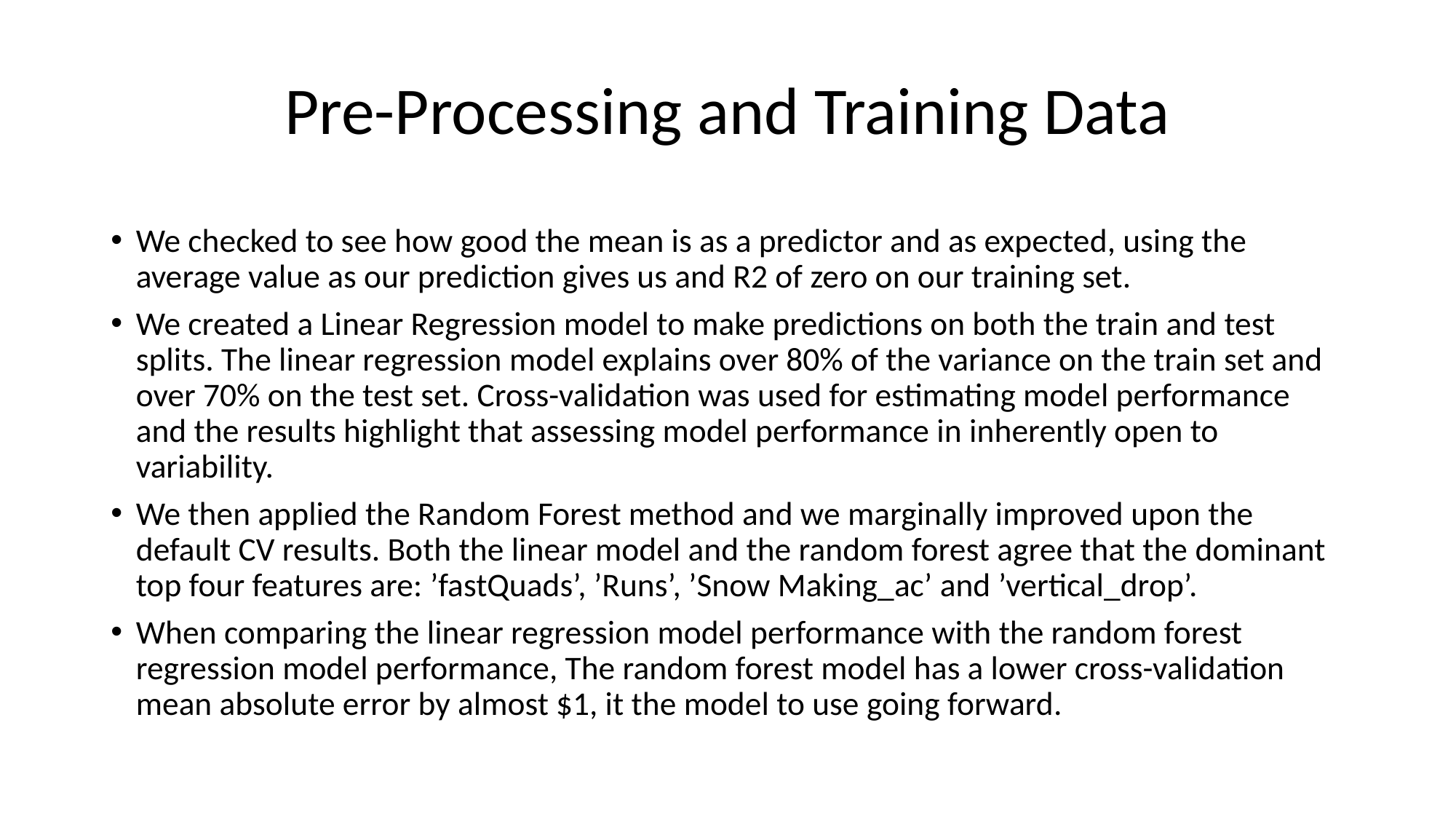

# Pre-Processing and Training Data
We checked to see how good the mean is as a predictor and as expected, using the average value as our prediction gives us and R2 of zero on our training set.
We created a Linear Regression model to make predictions on both the train and test splits. The linear regression model explains over 80% of the variance on the train set and over 70% on the test set. Cross-validation was used for estimating model performance and the results highlight that assessing model performance in inherently open to variability.
We then applied the Random Forest method and we marginally improved upon the default CV results. Both the linear model and the random forest agree that the dominant top four features are: ’fastQuads’, ’Runs’, ’Snow Making_ac’ and ’vertical_drop’.
When comparing the linear regression model performance with the random forest regression model performance, The random forest model has a lower cross-validation mean absolute error by almost $1, it the model to use going forward.